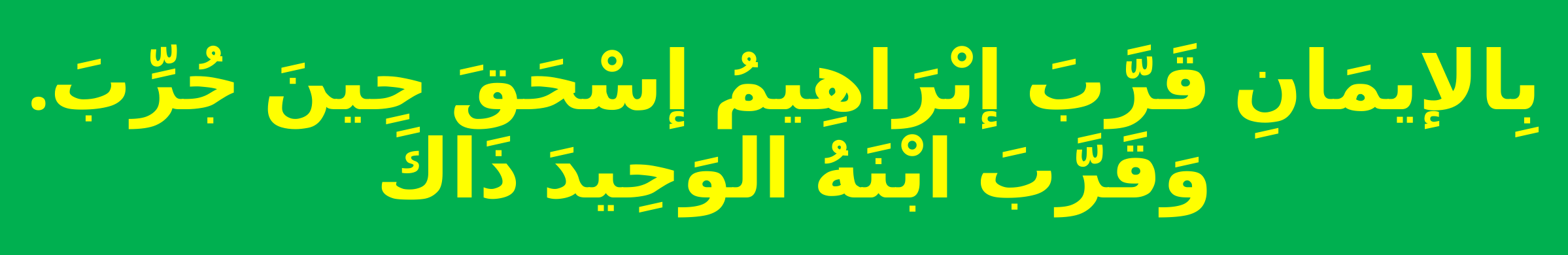

# بِالإيمَانِ قَرَّبَ إبْرَاهِيمُ إسْحَقَ حِينَ جُرِّبَ. وَقَرَّبَ ابْنَهُ الوَحِيدَ ذَاكَ